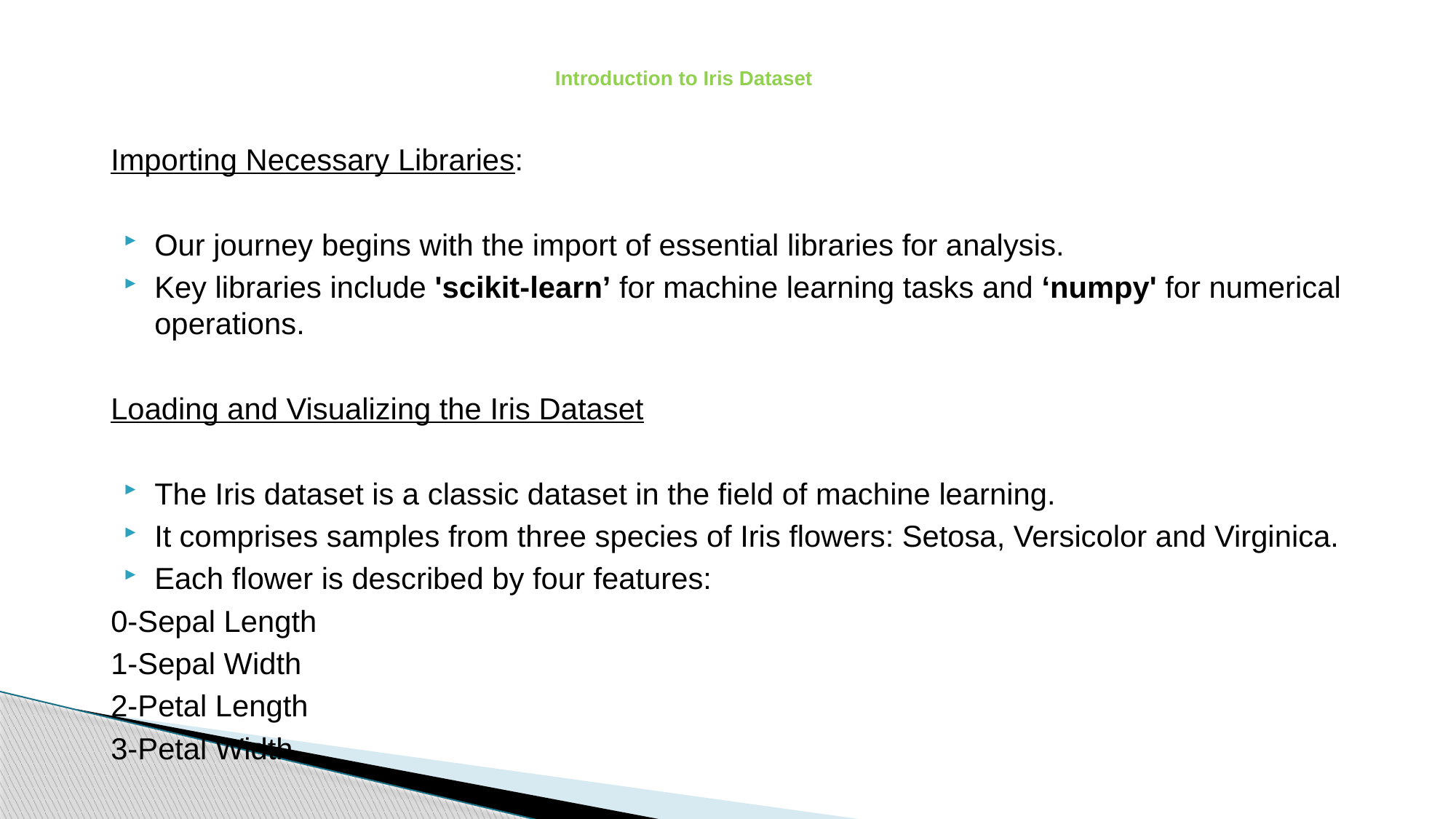

# Introduction to Iris Dataset
Importing Necessary Libraries:

Our journey begins with the import of essential libraries for analysis.
Key libraries include 'scikit-learn’ for machine learning tasks and ‘numpy' for numerical operations.

Loading and Visualizing the Iris Dataset

The Iris dataset is a classic dataset in the field of machine learning.
It comprises samples from three species of Iris flowers: Setosa, Versicolor and Virginica.
Each flower is described by four features:
0-Sepal Length
1-Sepal Width
2-Petal Length
3-Petal Width